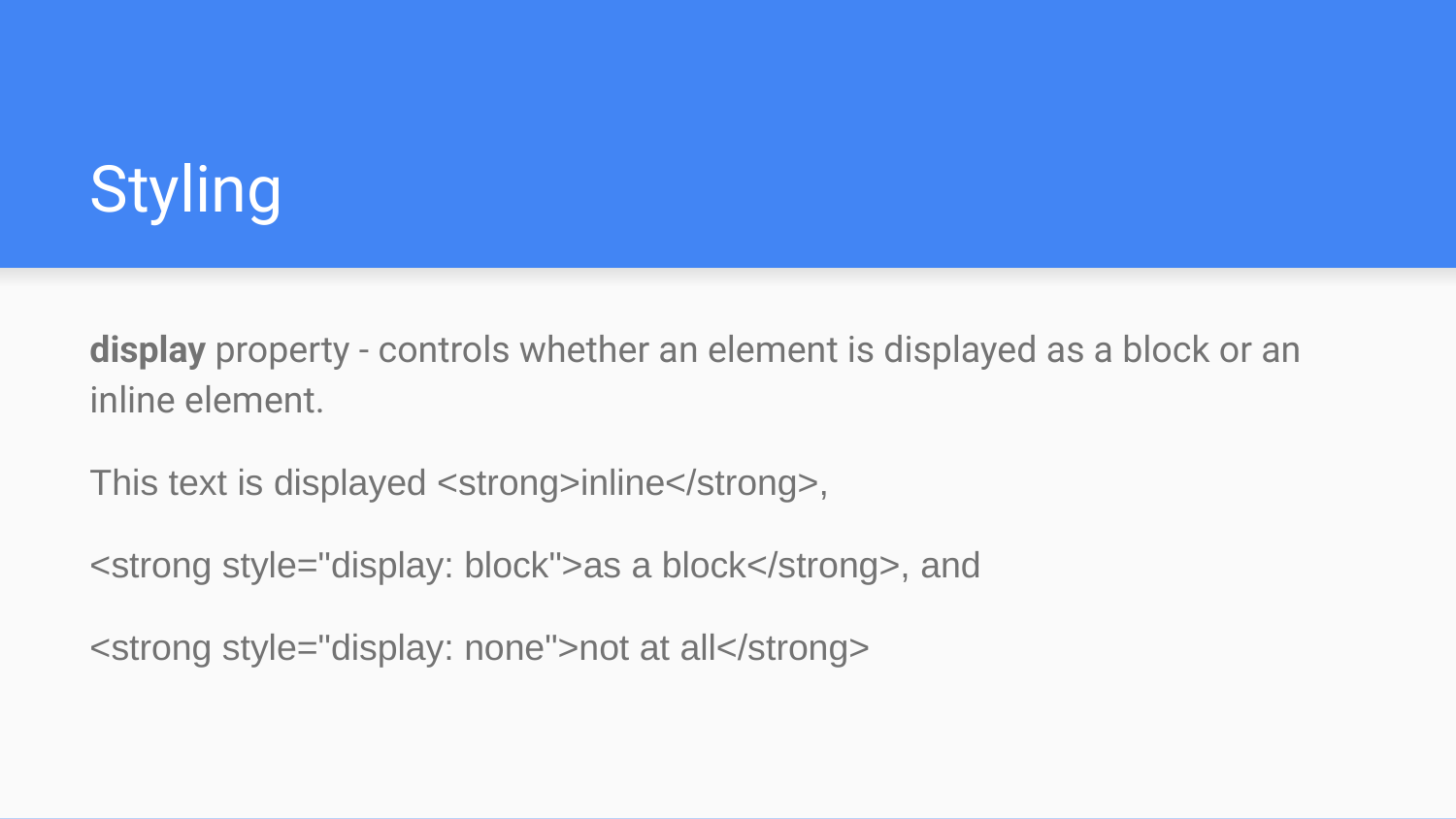

# Styling
display property - controls whether an element is displayed as a block or an inline element.
This text is displayed <strong>inline</strong>,
<strong style="display: block">as a block</strong>, and
<strong style="display: none">not at all</strong>